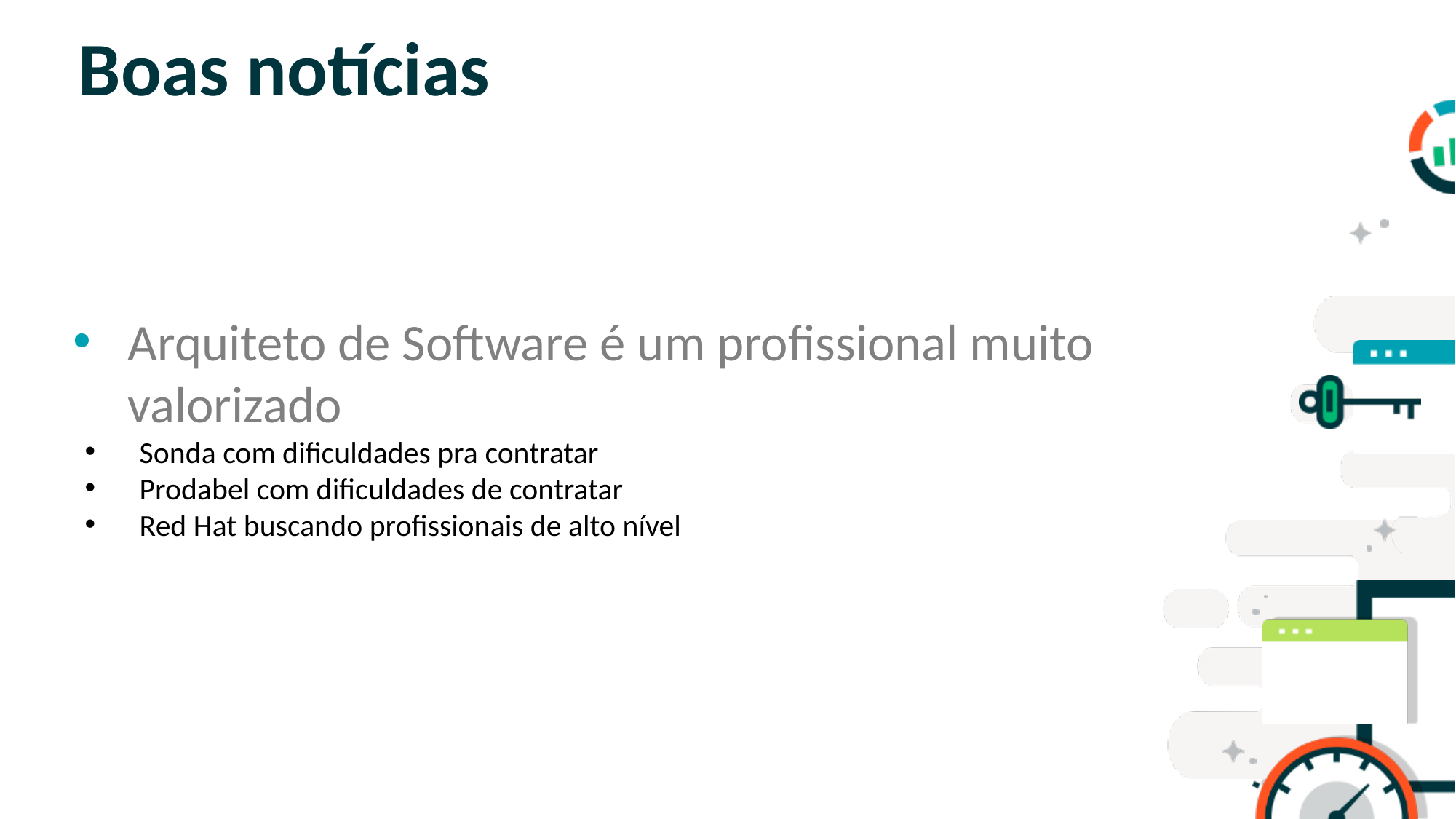

# Boas notícias
Arquiteto de Software é um profissional muito valorizado
Sonda com dificuldades pra contratar
Prodabel com dificuldades de contratar
Red Hat buscando profissionais de alto nível

SLIDE PARA TEXTO CORRIDO
OBS: NÃO É ACONSELHÁVEL COLOCAR
MUITO TEXTO NOS SLIDES